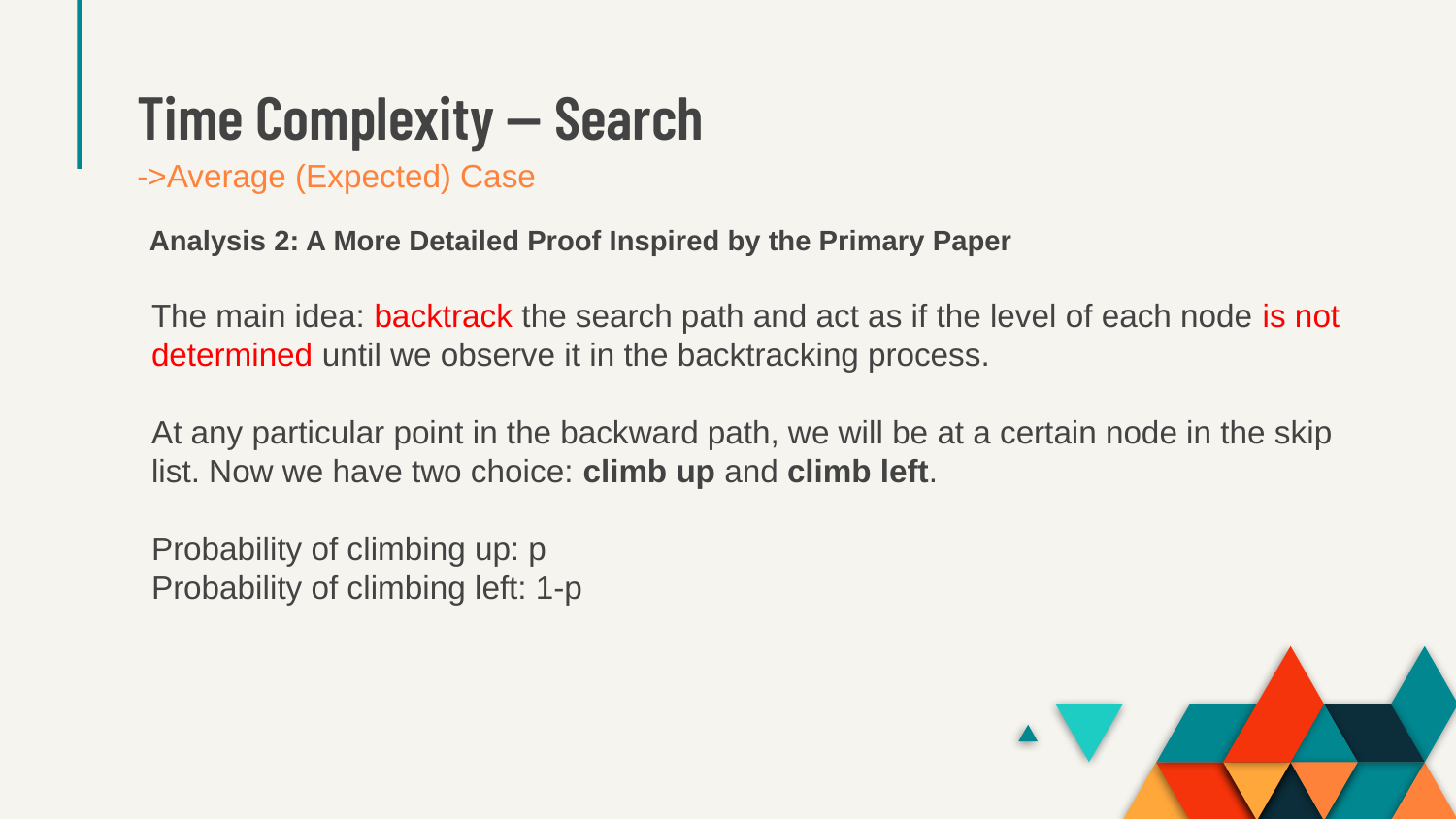

# Time Complexity -- Search
->Average (Expected) Case
Analysis 2: A More Detailed Proof Inspired by the Primary Paper
The main idea: backtrack the search path and act as if the level of each node is not determined until we observe it in the backtracking process.

At any particular point in the backward path, we will be at a certain node in the skip list. Now we have two choice: climb up and climb left.

Probability of climbing up: p
Probability of climbing left: 1-p